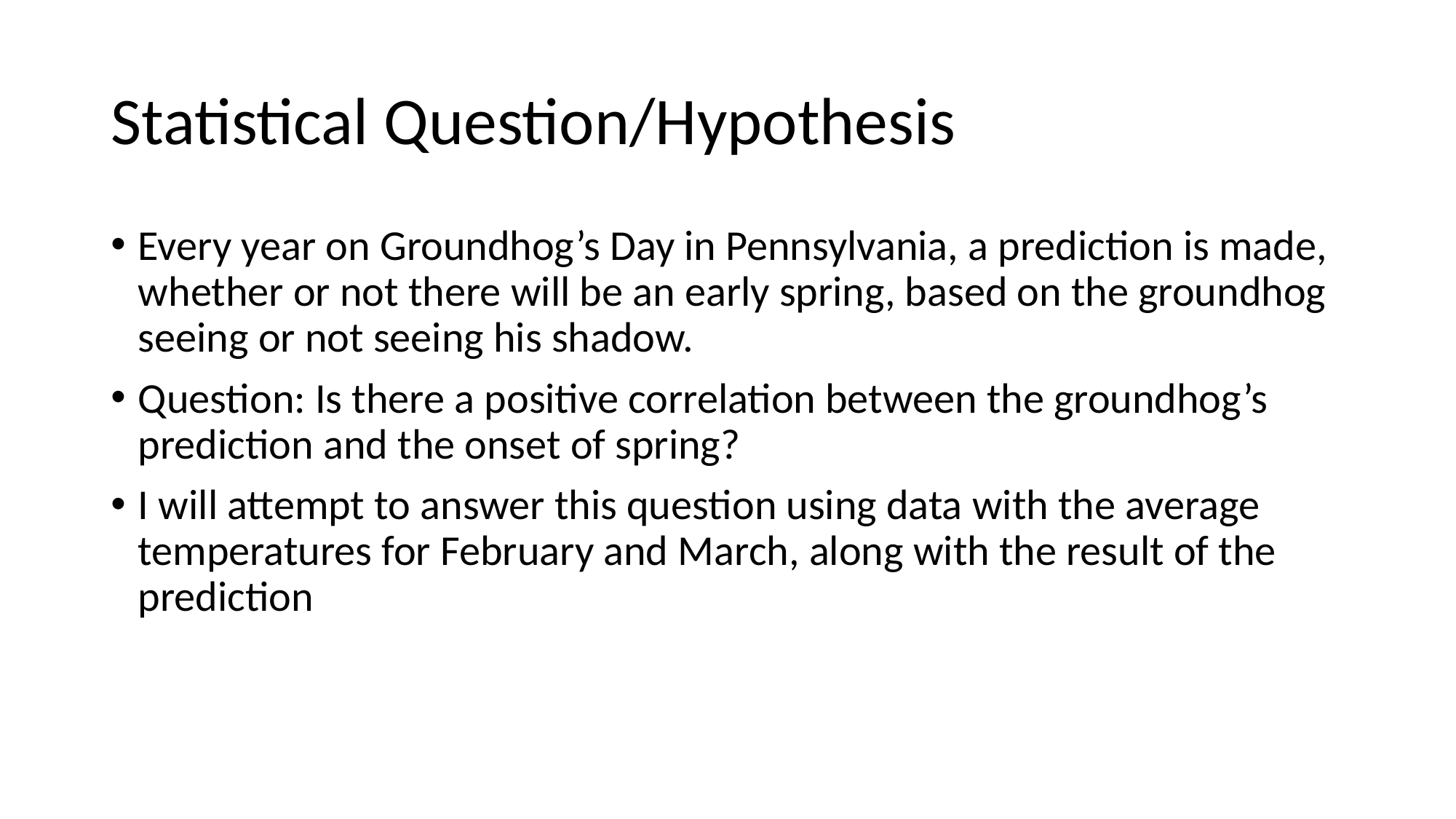

# Statistical Question/Hypothesis
Every year on Groundhog’s Day in Pennsylvania, a prediction is made, whether or not there will be an early spring, based on the groundhog seeing or not seeing his shadow.
Question: Is there a positive correlation between the groundhog’s prediction and the onset of spring?
I will attempt to answer this question using data with the average temperatures for February and March, along with the result of the prediction